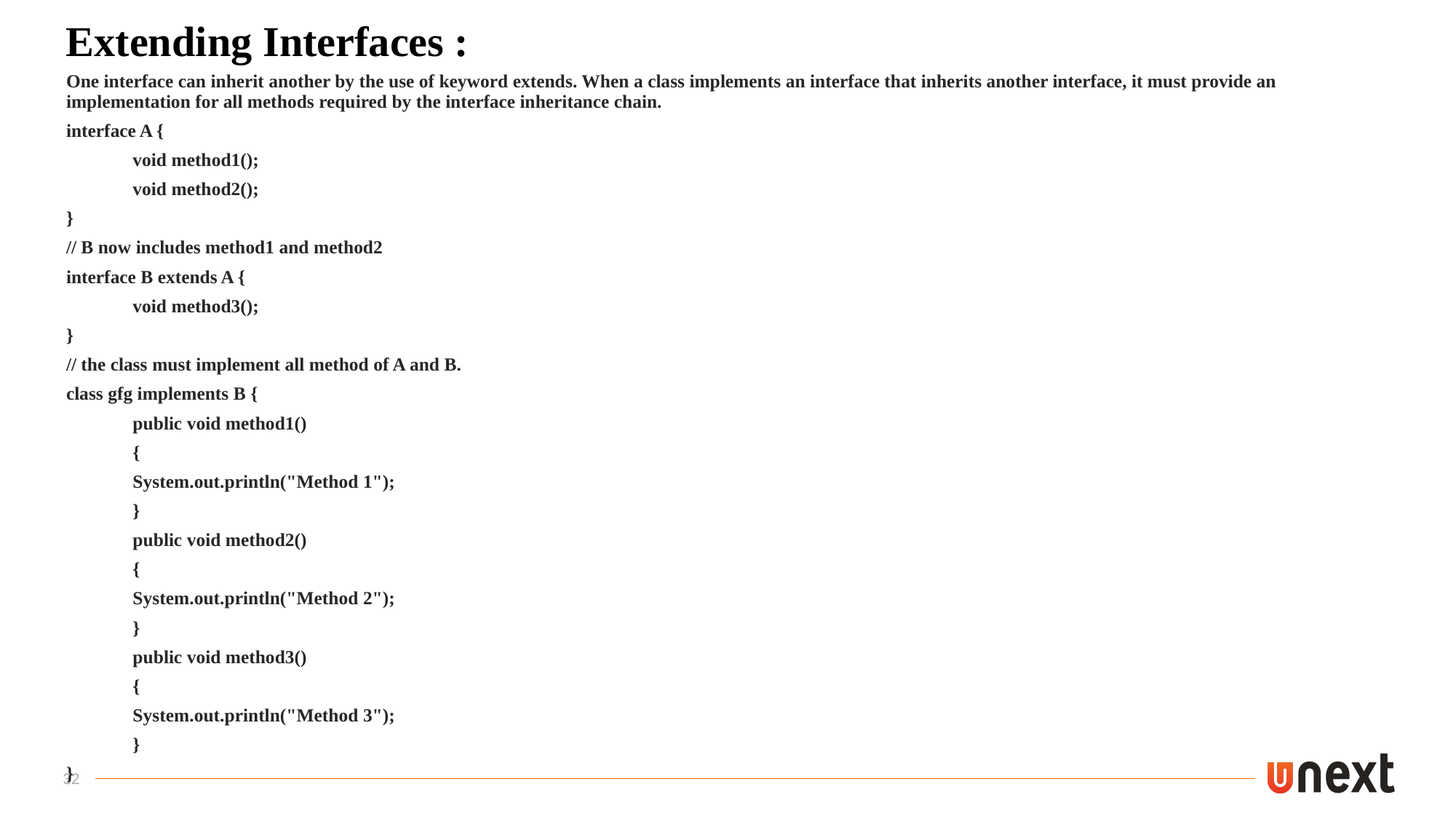

# Extending Interfaces :
One interface can inherit another by the use of keyword extends. When a class implements an interface that inherits another interface, it must provide an implementation for all methods required by the interface inheritance chain.
interface A {
	void method1();
	void method2();
}
// B now includes method1 and method2
interface B extends A {
	void method3();
}
// the class must implement all method of A and B.
class gfg implements B {
	public void method1()
	{
		System.out.println("Method 1");
	}
	public void method2()
	{
		System.out.println("Method 2");
	}
	public void method3()
	{
		System.out.println("Method 3");
	}
}

32